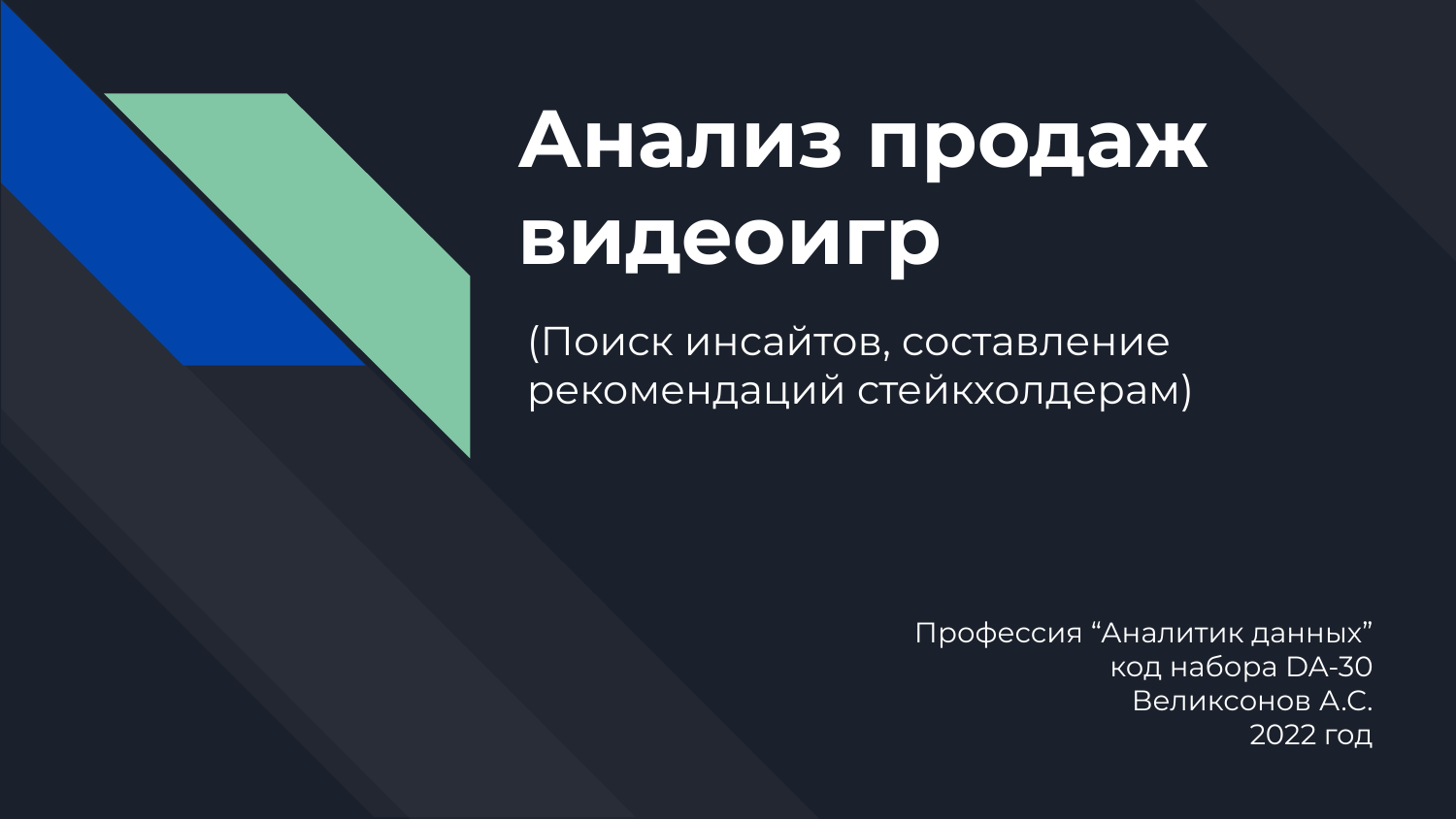

# Анализ продаж видеоигр
(Поиск инсайтов, составление рекомендаций стейкхолдерам)
Профессия “Аналитик данных”
код набора DA-30
Великсонов А.С.
2022 год